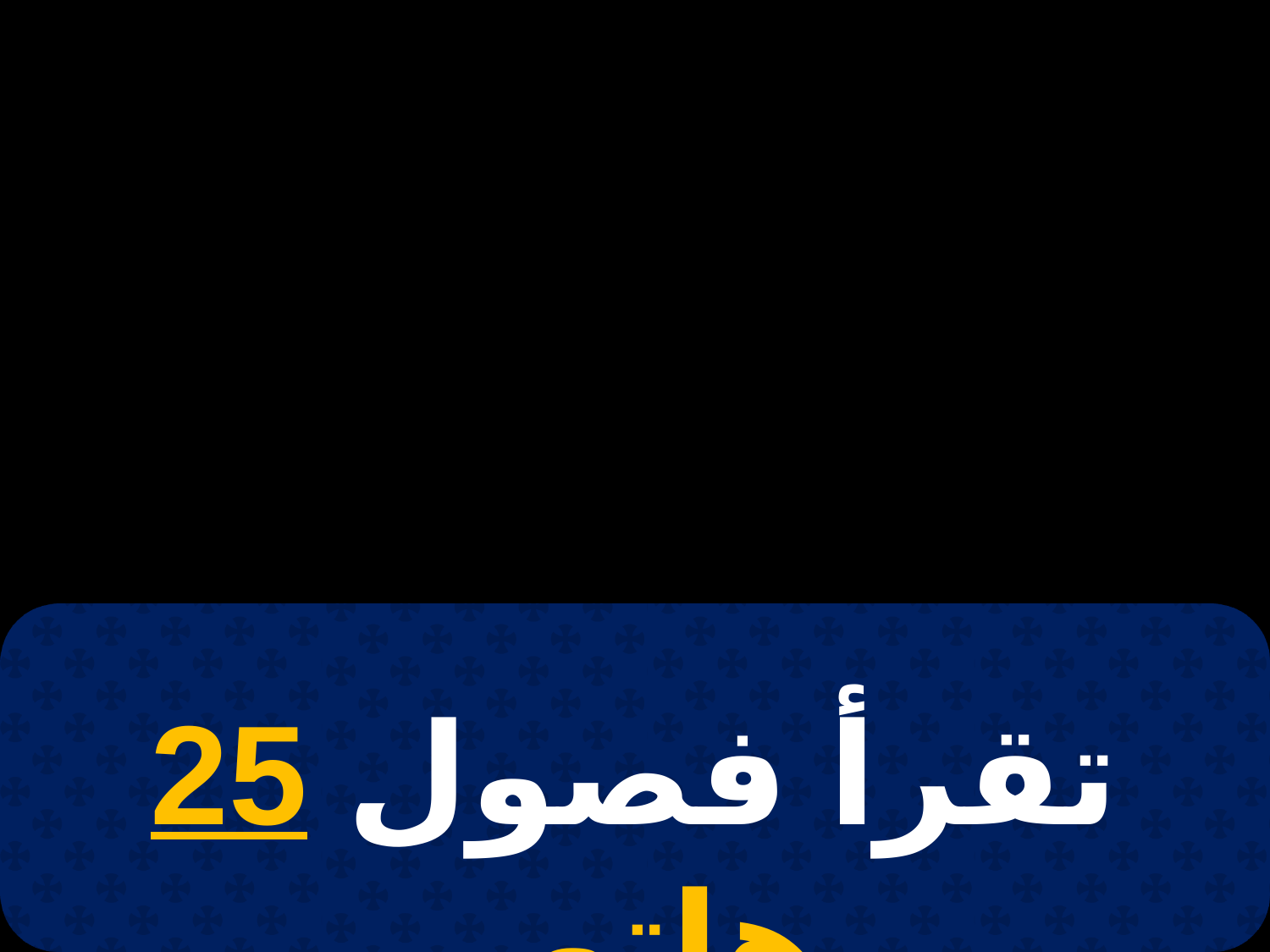

# 25 أبيب
تقرأ فصول 25 هاتور